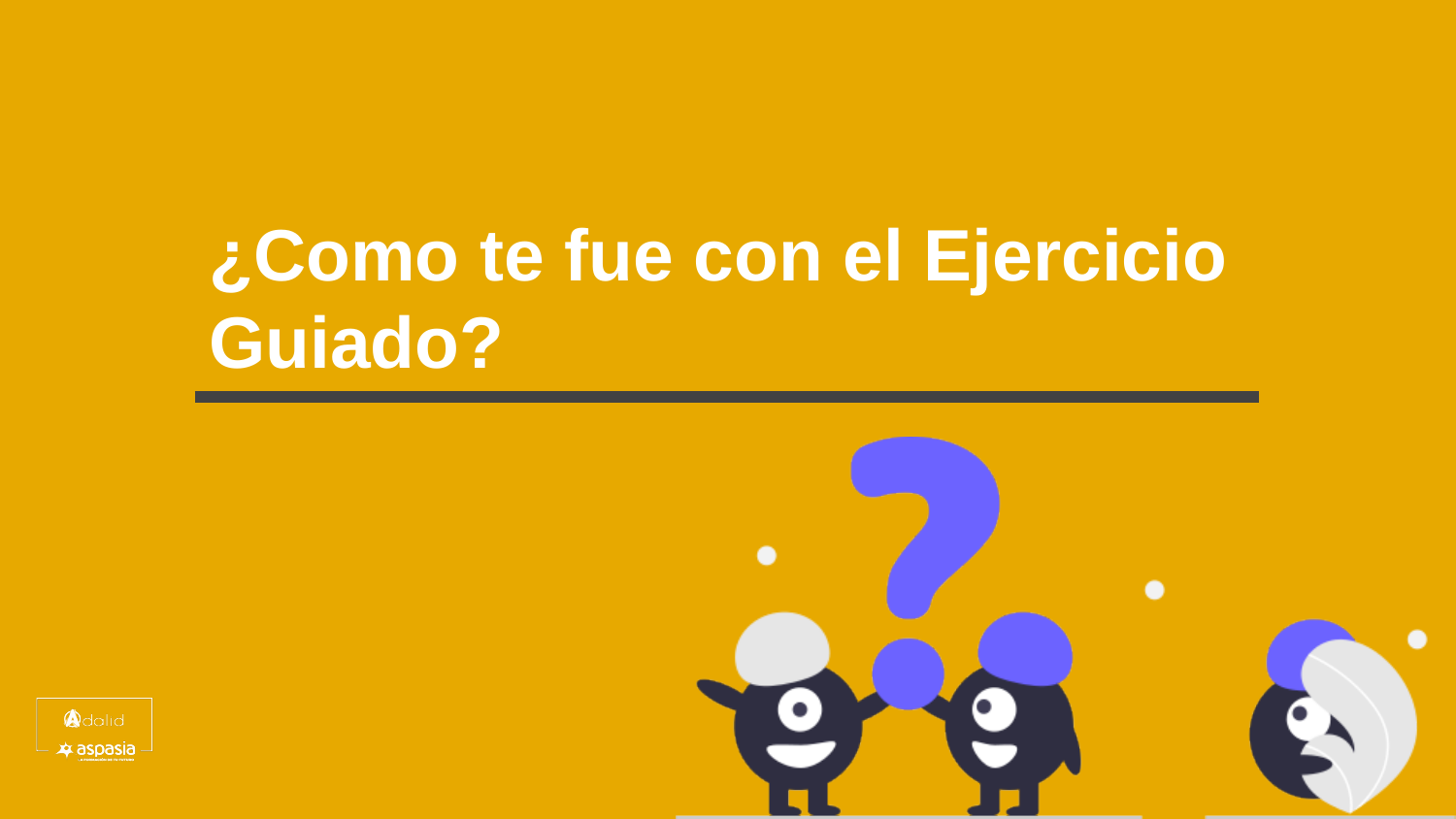

# ¿Como te fue con el Ejercicio Guiado?